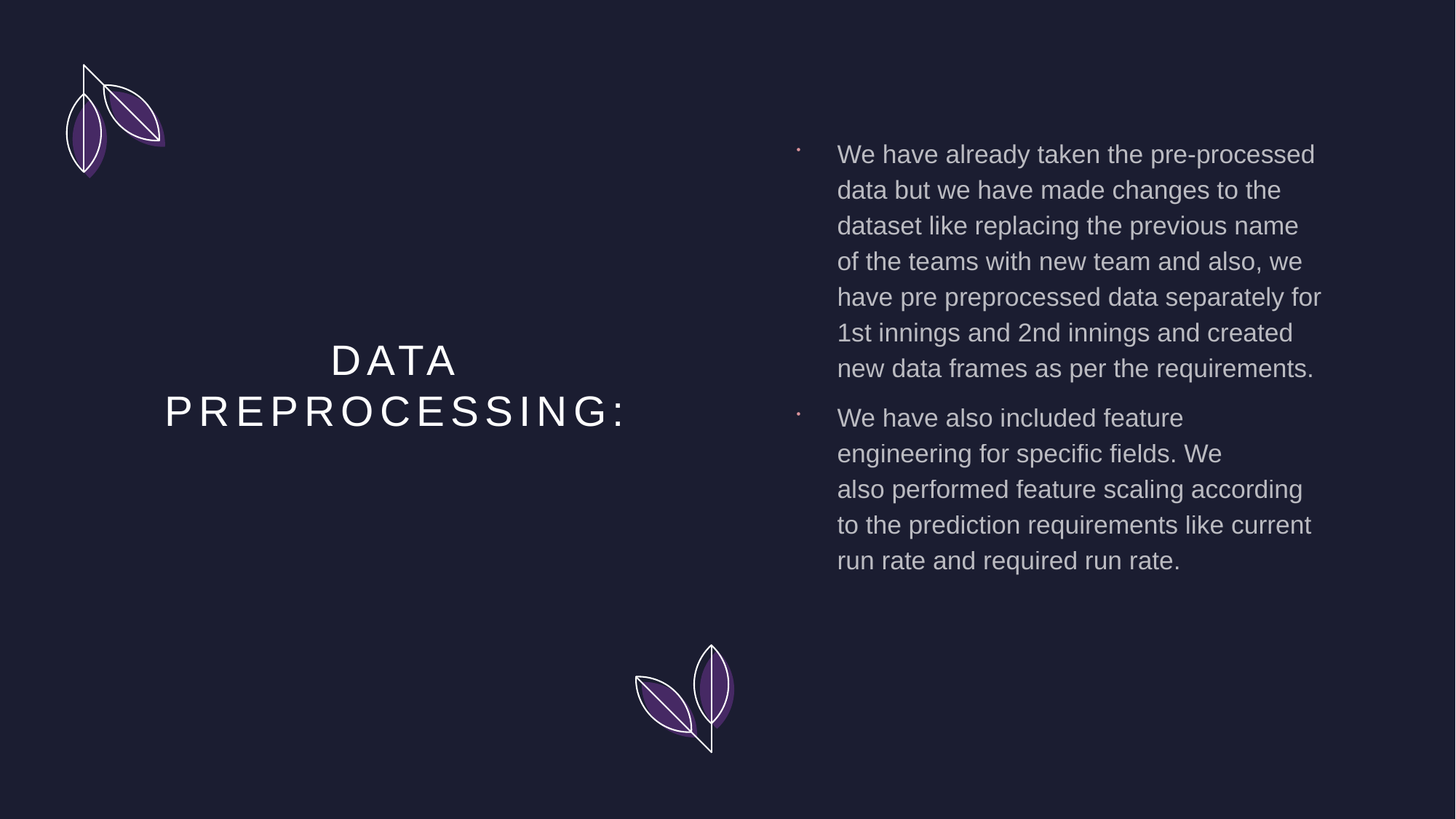

We have already taken the pre-processed data but we have made changes to the dataset like replacing the previous name of the teams with new team and also, we have pre preprocessed data separately for 1st innings and 2nd innings and created new data frames as per the requirements.
We have also included feature engineering for specific fields. We also performed feature scaling according to the prediction requirements like current run rate and required run rate.

# DATA PREPROCESSING: